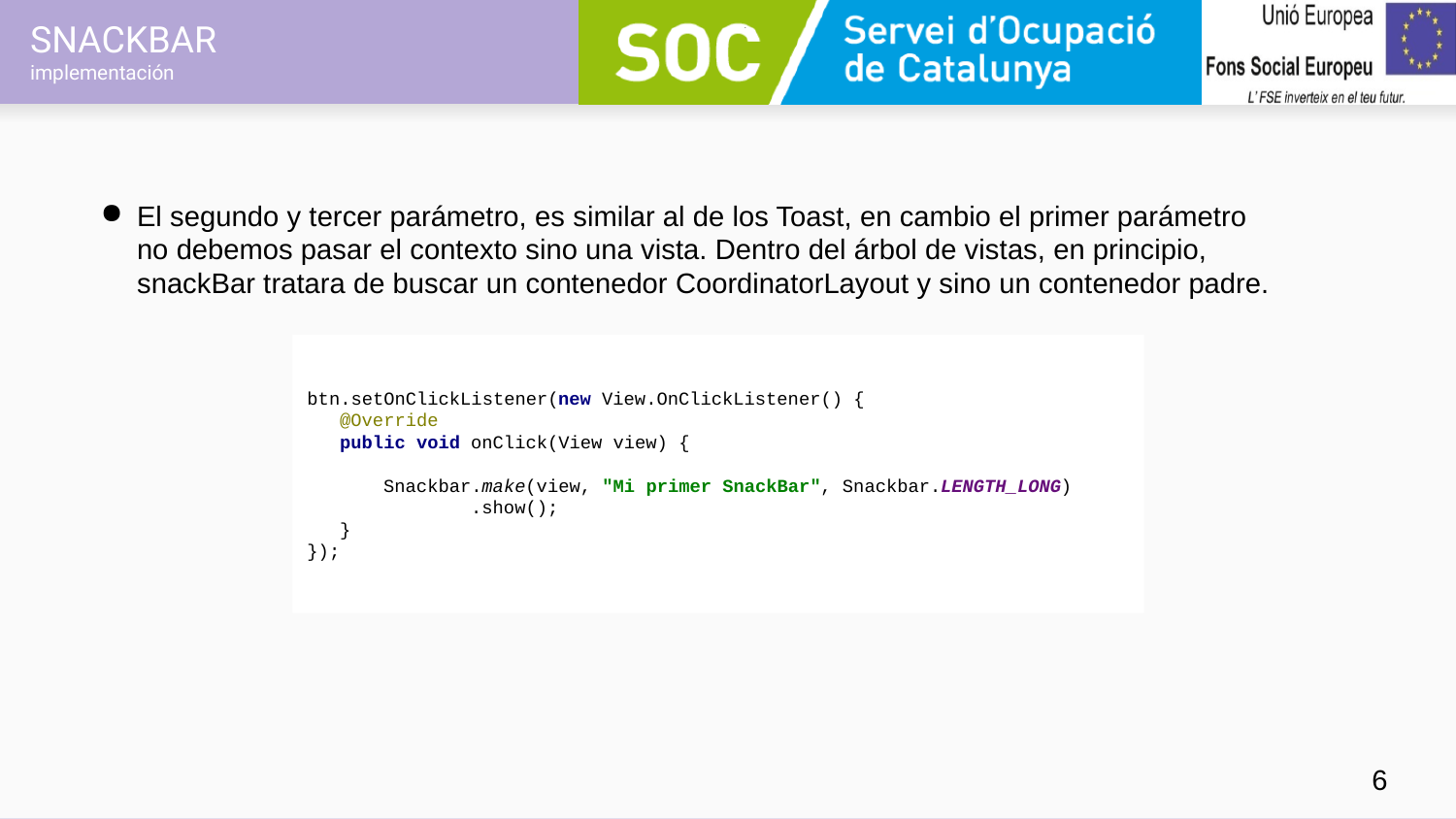

# SNACKBAR
implementación
El segundo y tercer parámetro, es similar al de los Toast, en cambio el primer parámetro no debemos pasar el contexto sino una vista. Dentro del árbol de vistas, en principio, snackBar tratara de buscar un contenedor CoordinatorLayout y sino un contenedor padre.
btn.setOnClickListener(new View.OnClickListener() {
   @Override
   public void onClick(View view) {

       Snackbar.make(view, "Mi primer SnackBar", Snackbar.LENGTH_LONG)
               .show();
   }
});
6